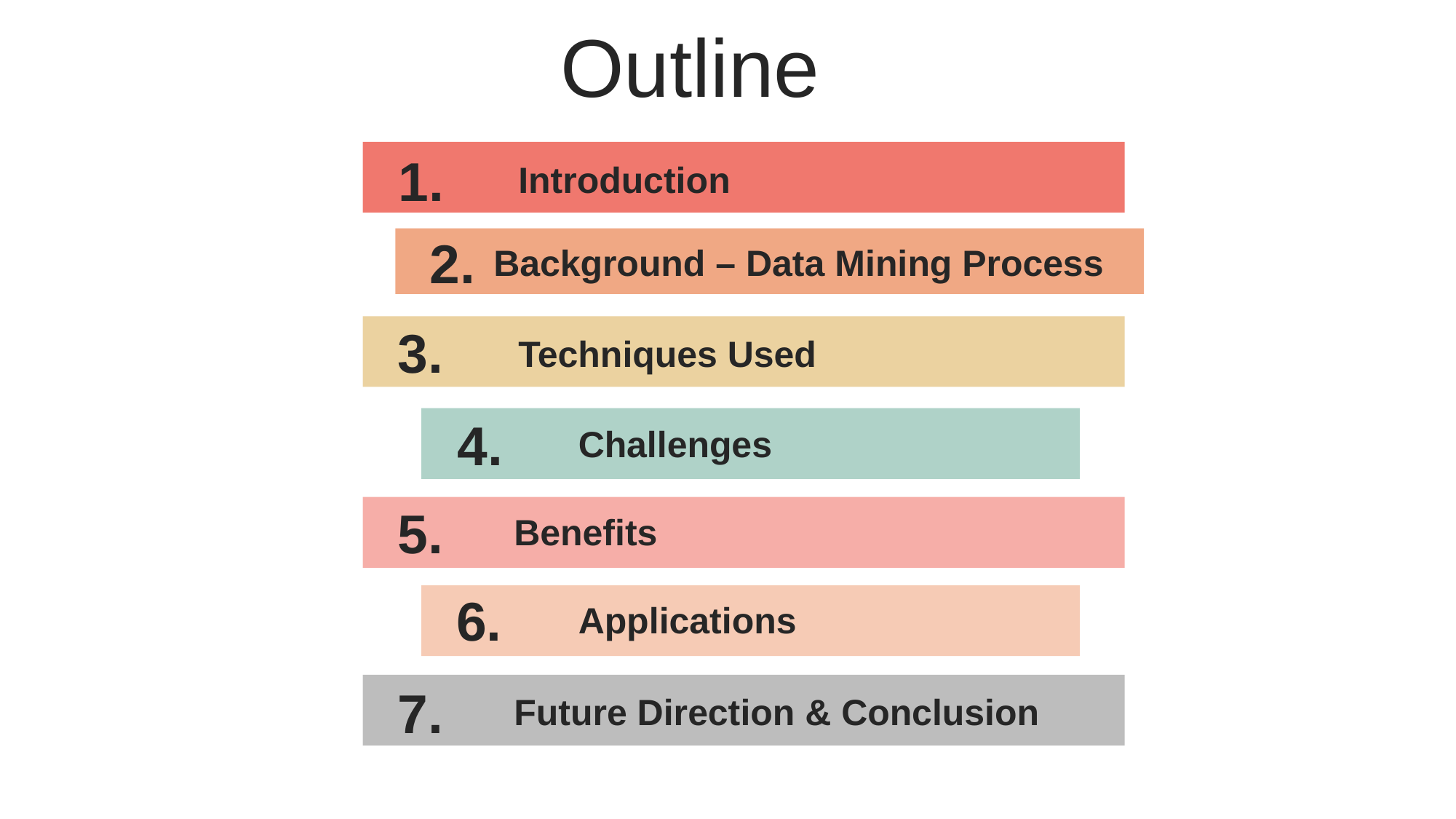

Outline
1.

Introduction
2.

Background – Data Mining Process
3.

Techniques Used
4.

Challenges
5.

Benefits
6.

Applications
7.

Future Direction & Conclusion